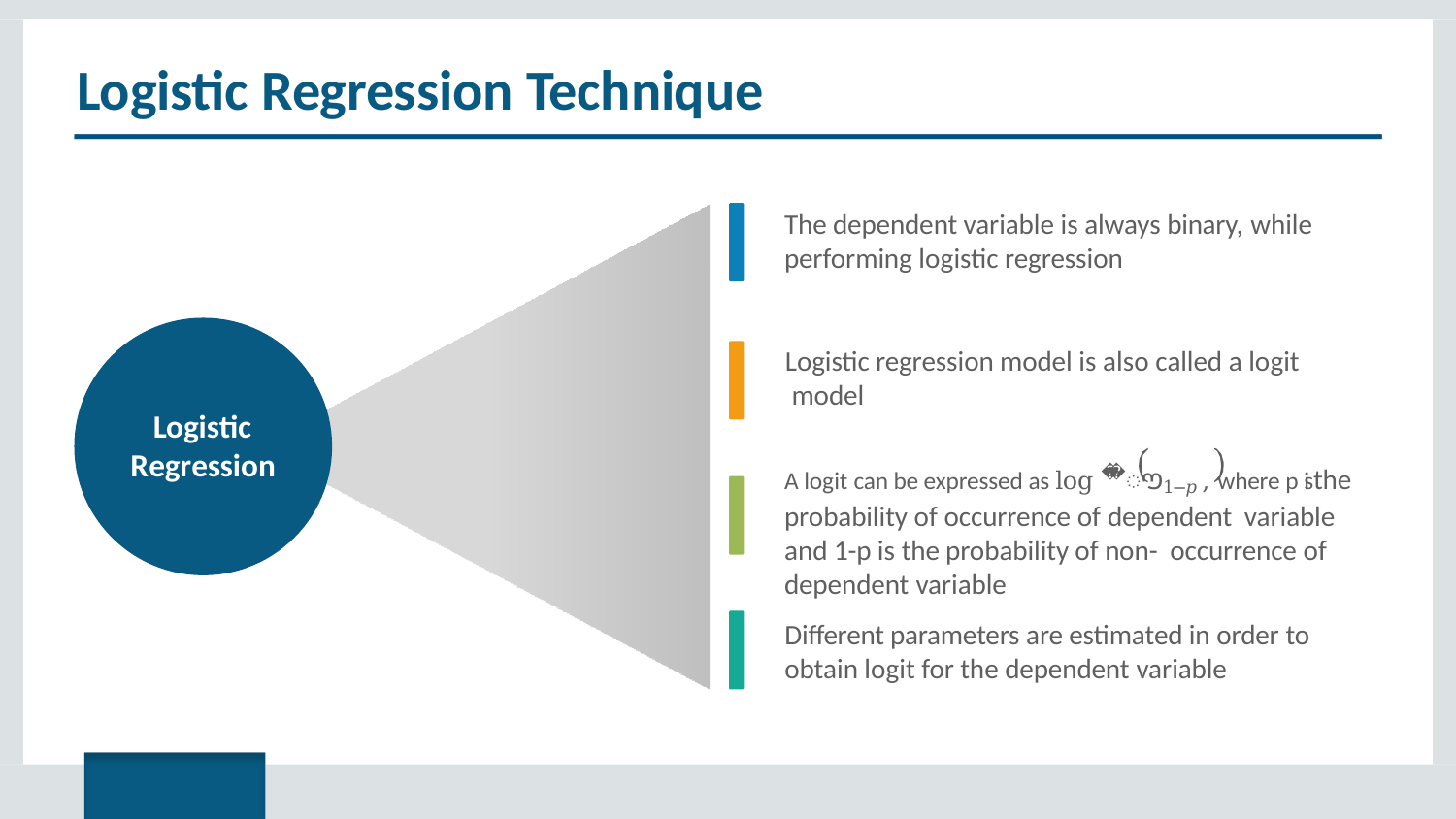

# Logistic Regression Technique

The dependent variable is always binary, while
performing logistic regression

Logistic regression model is also called a logit  model

A logit can be expressed as log 𝑝ൗ1−𝑝 , where p is  the probability of occurrence of dependent  variable and 1-p is the probability of non-  occurrence of dependent variable

Logistic  Regression

Different parameters are estimated in order to  obtain logit for the dependent variable